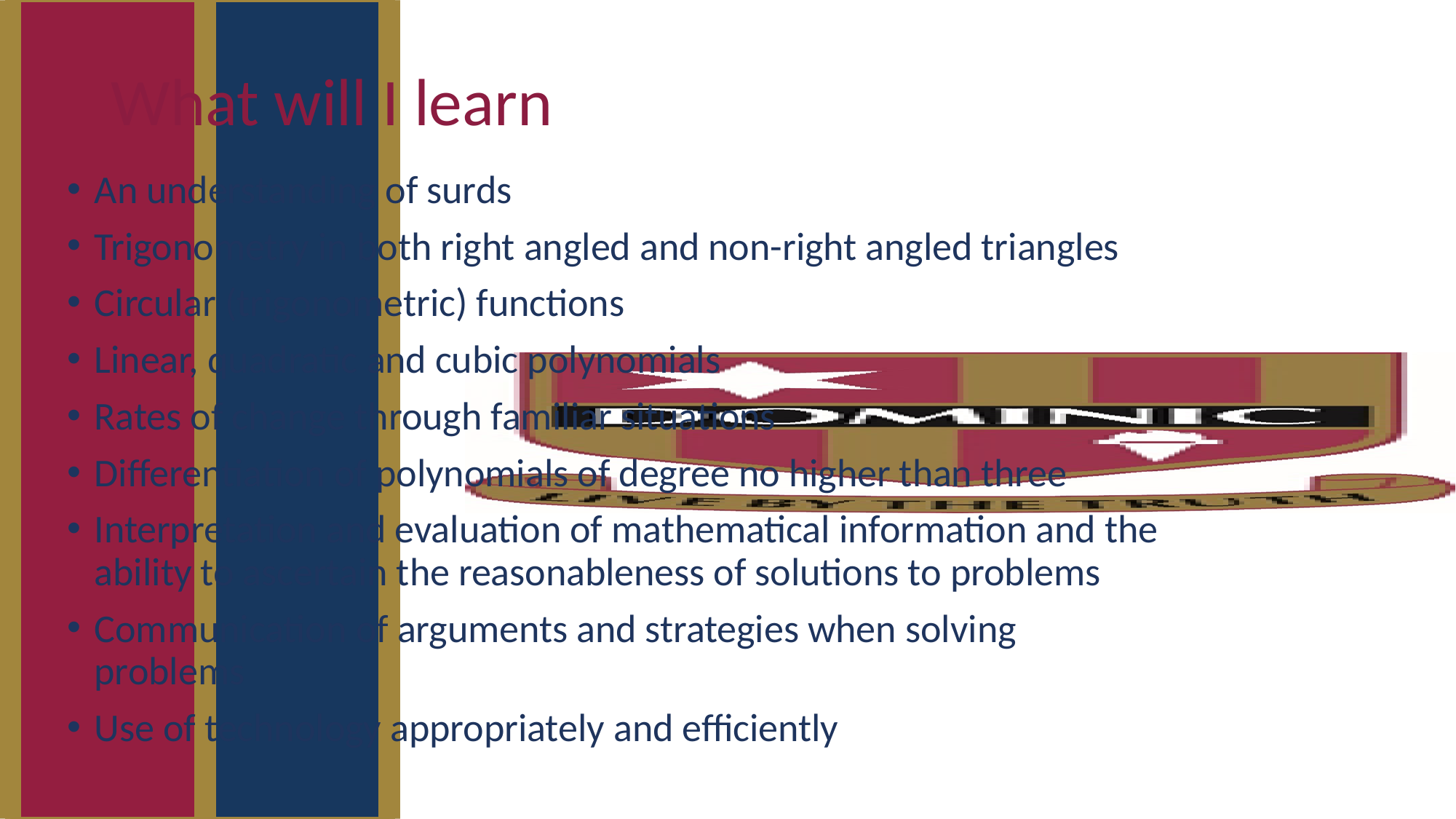

# What will I learn
An understanding of surds
Trigonometry in both right angled and non-right angled triangles
Circular (trigonometric) functions
Linear, quadratic and cubic polynomials
Rates of change through familiar situations
Differentiation of polynomials of degree no higher than three
Interpretation and evaluation of mathematical information and the ability to ascertain the reasonableness of solutions to problems
Communication of arguments and strategies when solving problems
Use of technology appropriately and efficiently